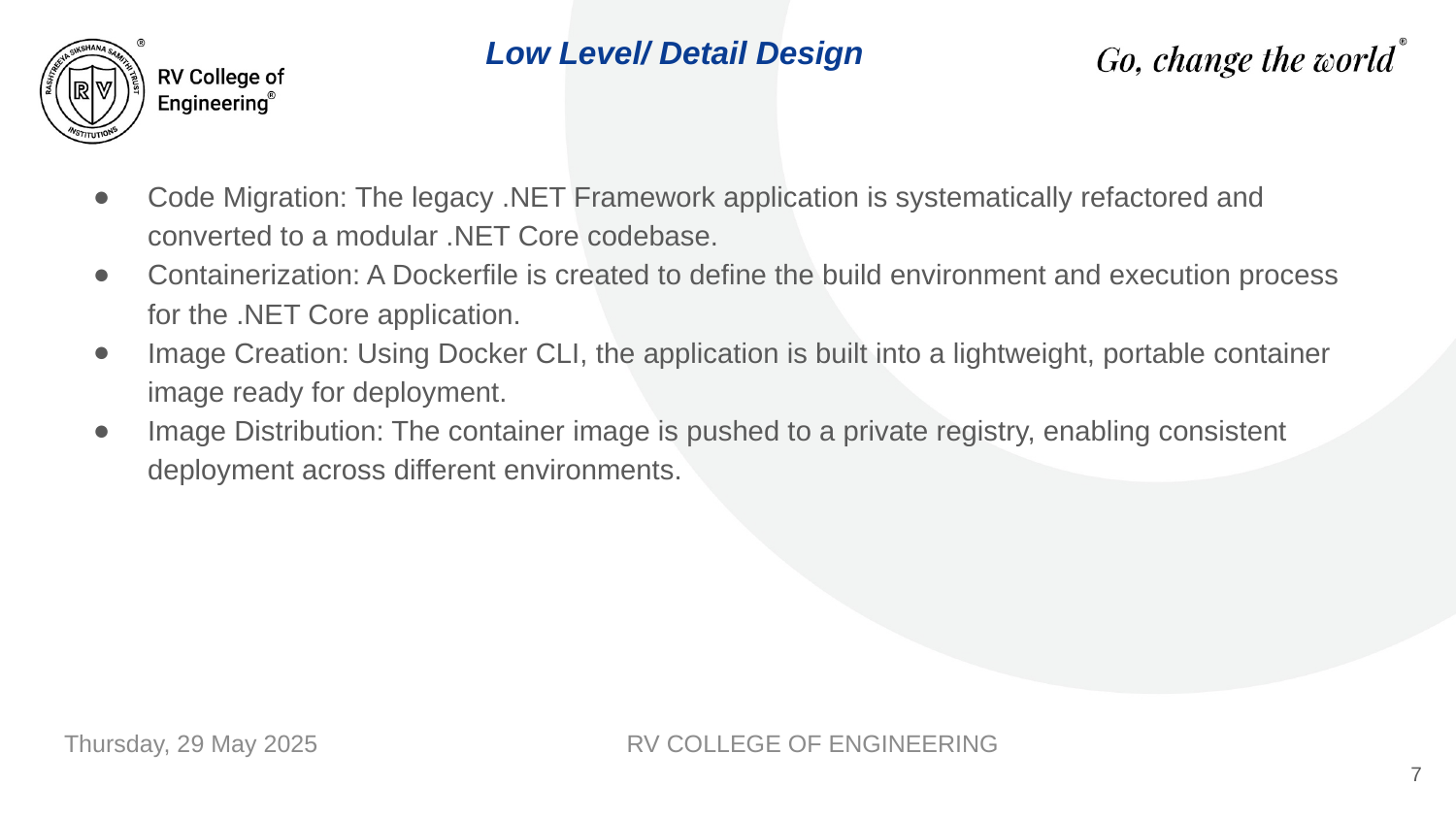

# Low Level/ Detail Design
Code Migration: The legacy .NET Framework application is systematically refactored and converted to a modular .NET Core codebase.
Containerization: A Dockerfile is created to define the build environment and execution process for the .NET Core application.
Image Creation: Using Docker CLI, the application is built into a lightweight, portable container image ready for deployment.
Image Distribution: The container image is pushed to a private registry, enabling consistent deployment across different environments.
Thursday, 29 May 2025
RV COLLEGE OF ENGINEERING
7